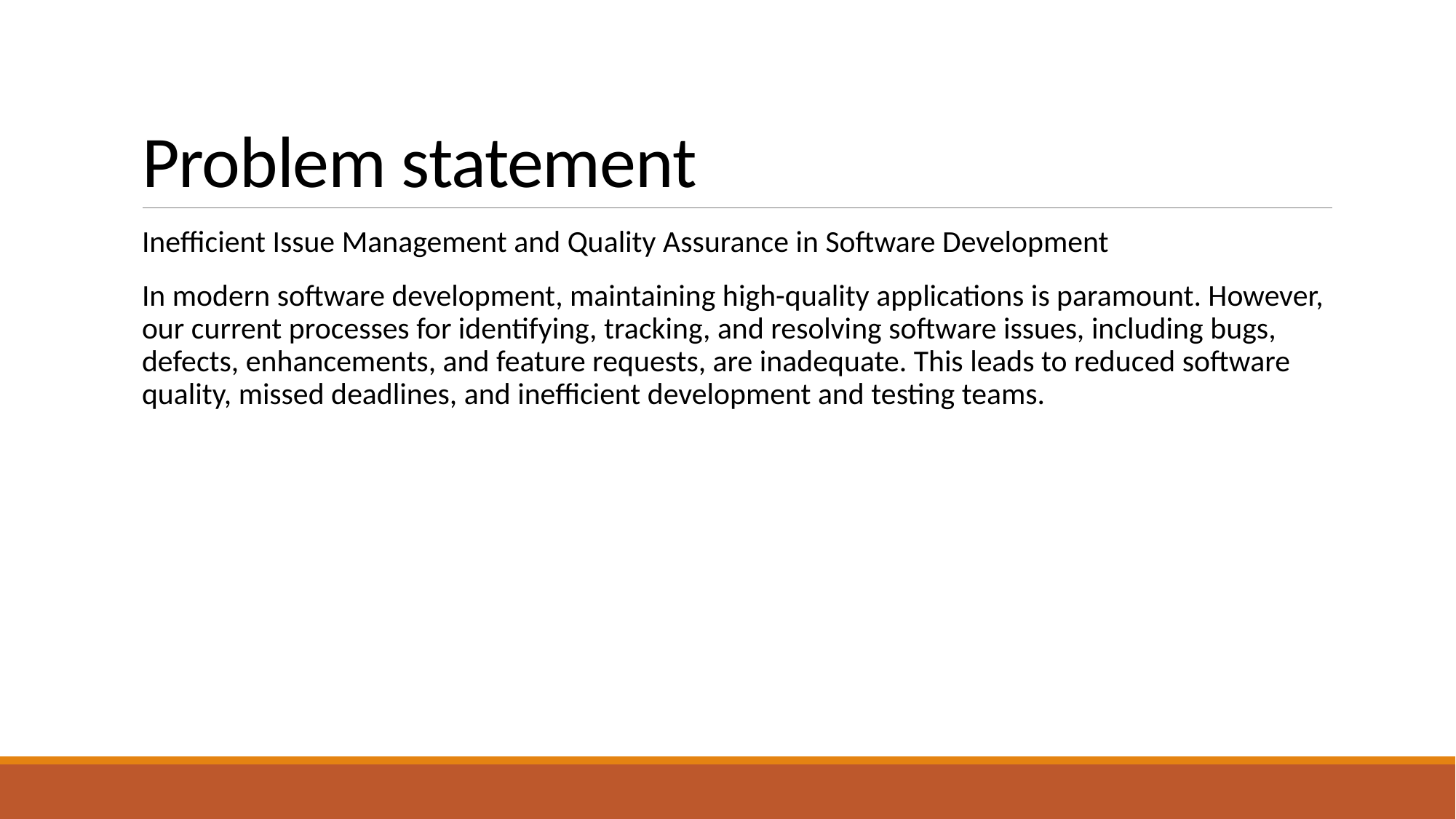

# Problem statement
Inefficient Issue Management and Quality Assurance in Software Development
In modern software development, maintaining high-quality applications is paramount. However, our current processes for identifying, tracking, and resolving software issues, including bugs, defects, enhancements, and feature requests, are inadequate. This leads to reduced software quality, missed deadlines, and inefficient development and testing teams.